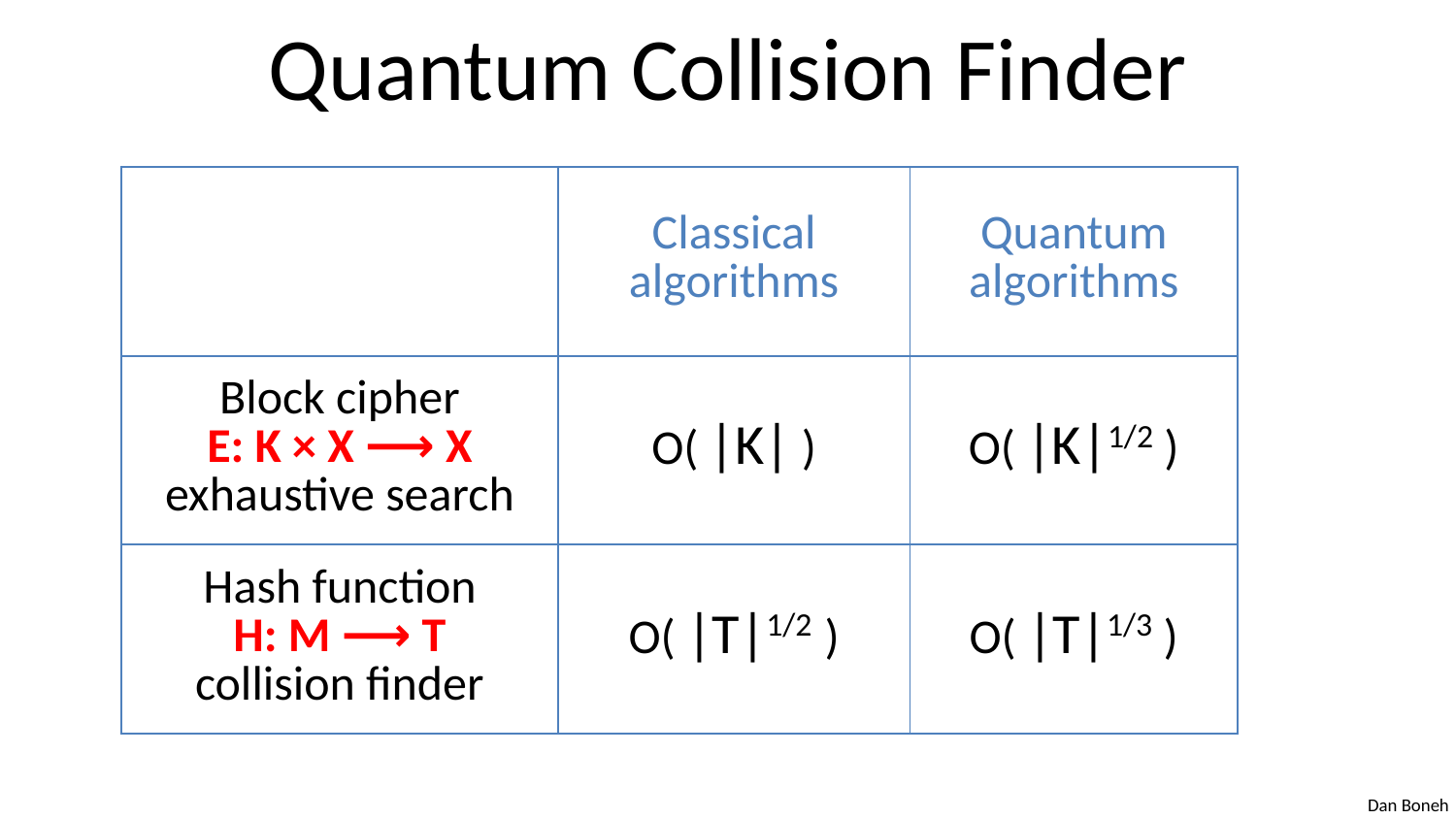

# Quantum Collision Finder
|  | Classical algorithms | Quantum algorithms |
| --- | --- | --- |
| Block cipher E: K × X ⟶ X exhaustive search | O( |K| ) | O( |K|1/2 ) |
| Hash function H: M ⟶ T collision finder | O( |T|1/2 ) | O( |T|1/3 ) |